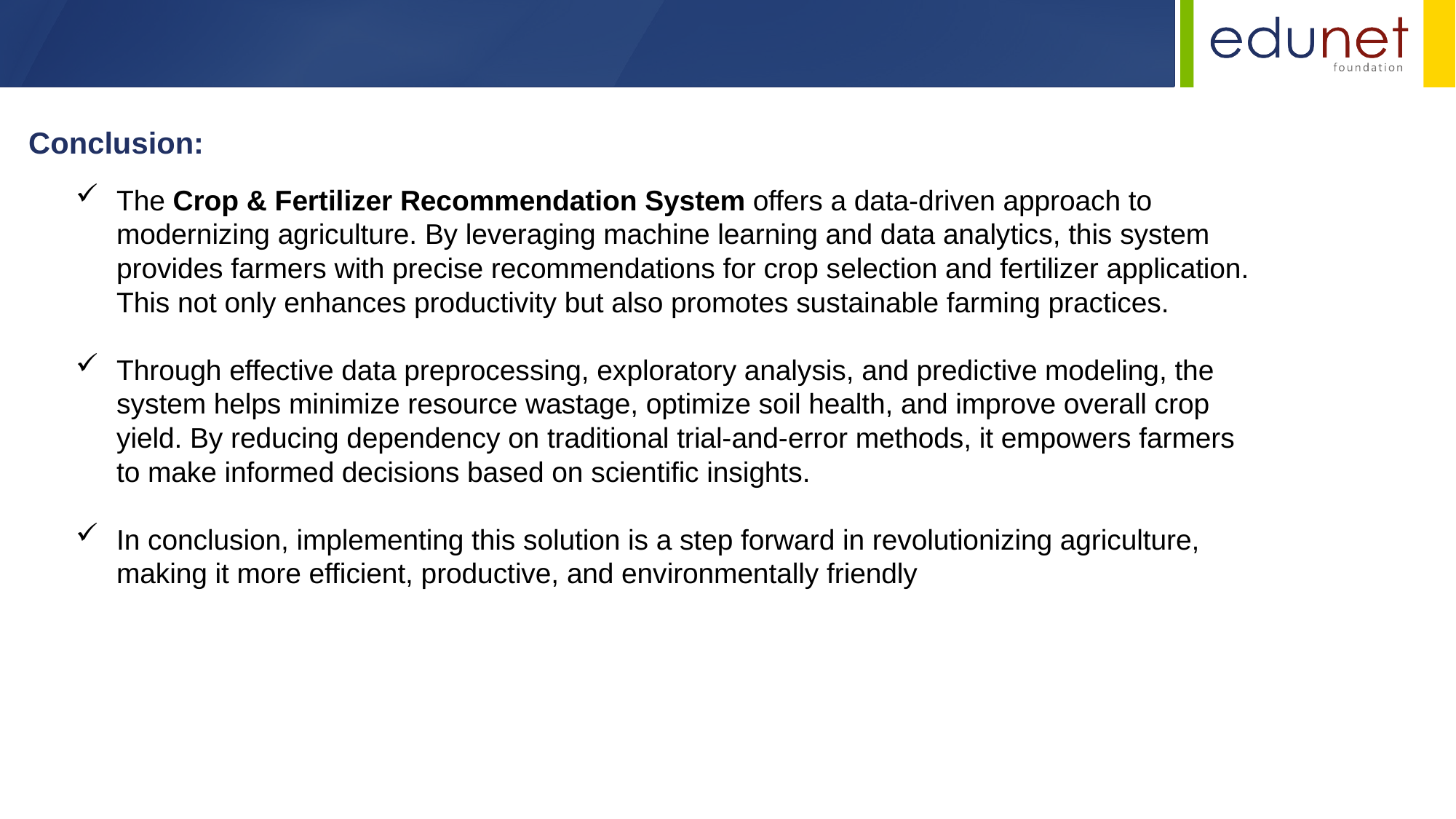

Conclusion:
The Crop & Fertilizer Recommendation System offers a data-driven approach to modernizing agriculture. By leveraging machine learning and data analytics, this system provides farmers with precise recommendations for crop selection and fertilizer application. This not only enhances productivity but also promotes sustainable farming practices.

Through effective data preprocessing, exploratory analysis, and predictive modeling, the system helps minimize resource wastage, optimize soil health, and improve overall crop yield. By reducing dependency on traditional trial-and-error methods, it empowers farmers to make informed decisions based on scientific insights.

In conclusion, implementing this solution is a step forward in revolutionizing agriculture, making it more efficient, productive, and environmentally friendly